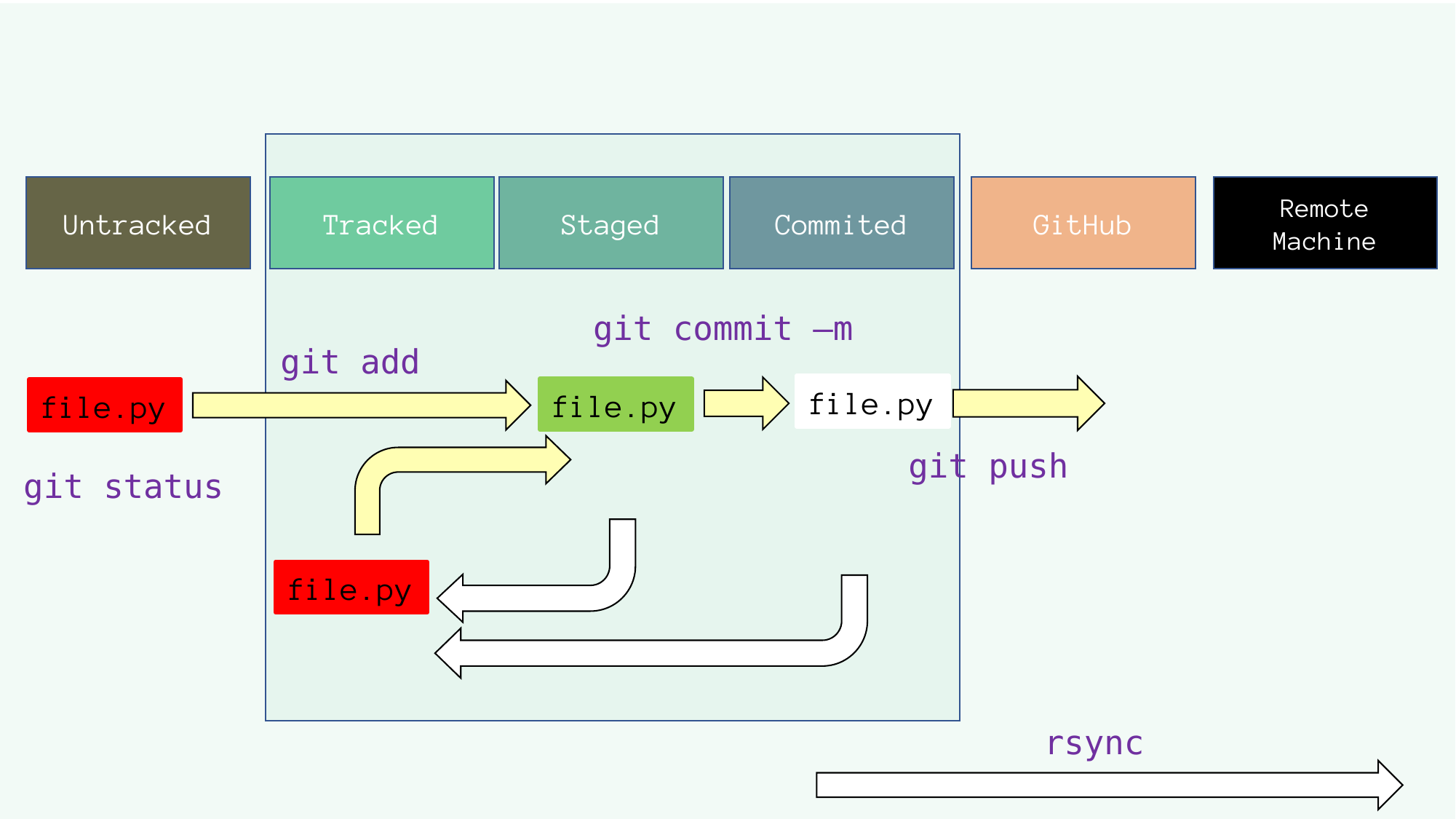

Untracked
Tracked
Staged
Commited
GitHub
Remote Machine
git commit –m
git add
file.py

file.py
file.py

git push
git status

file.py

rsync